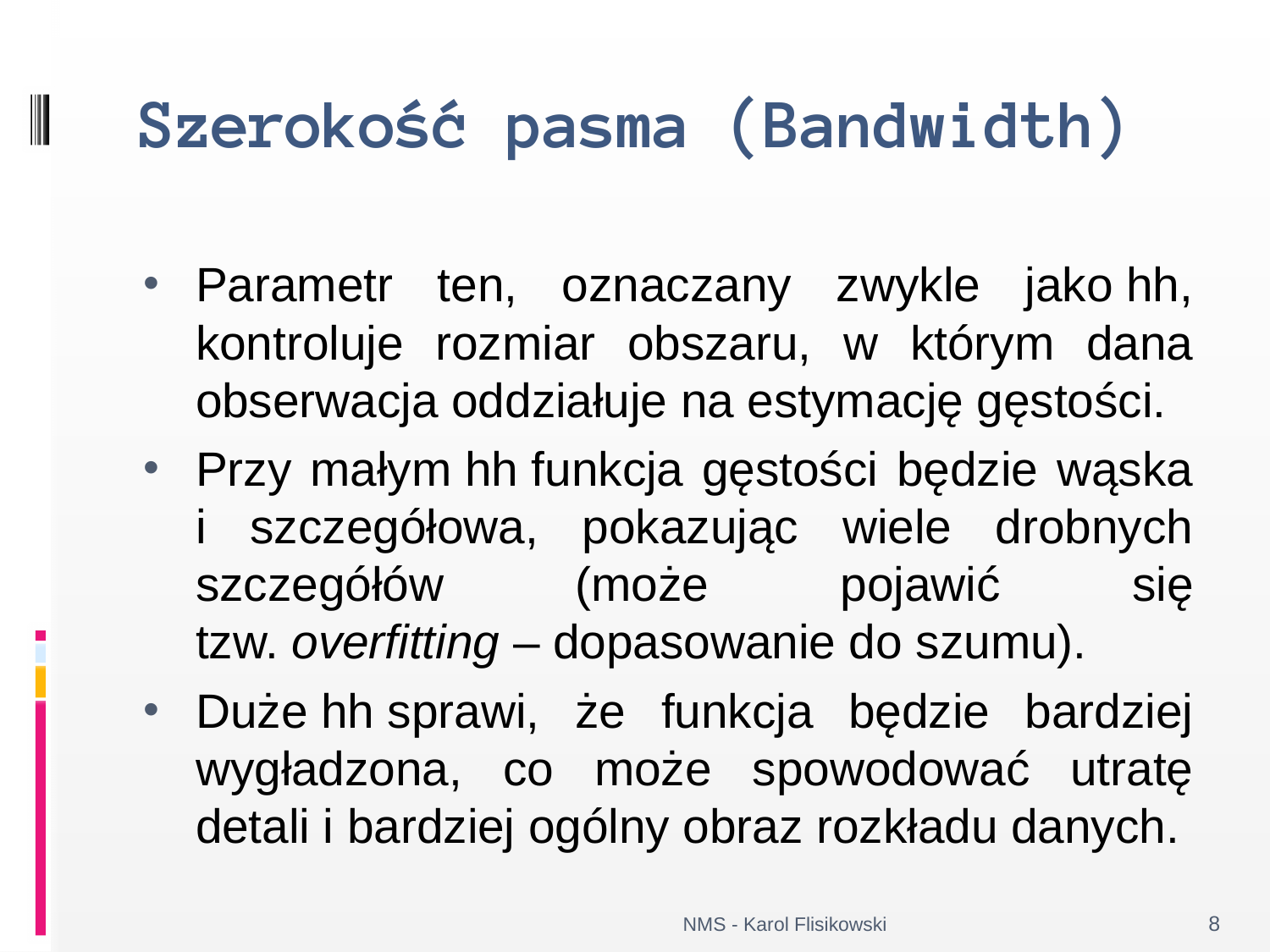

# Szerokość pasma (Bandwidth)
Parametr ten, oznaczany zwykle jako hh, kontroluje rozmiar obszaru, w którym dana obserwacja oddziałuje na estymację gęstości.
Przy małym hh funkcja gęstości będzie wąska i szczegółowa, pokazując wiele drobnych szczegółów (może pojawić się tzw. overfitting – dopasowanie do szumu).
Duże hh sprawi, że funkcja będzie bardziej wygładzona, co może spowodować utratę detali i bardziej ogólny obraz rozkładu danych.

NMS - Karol Flisikowski
8